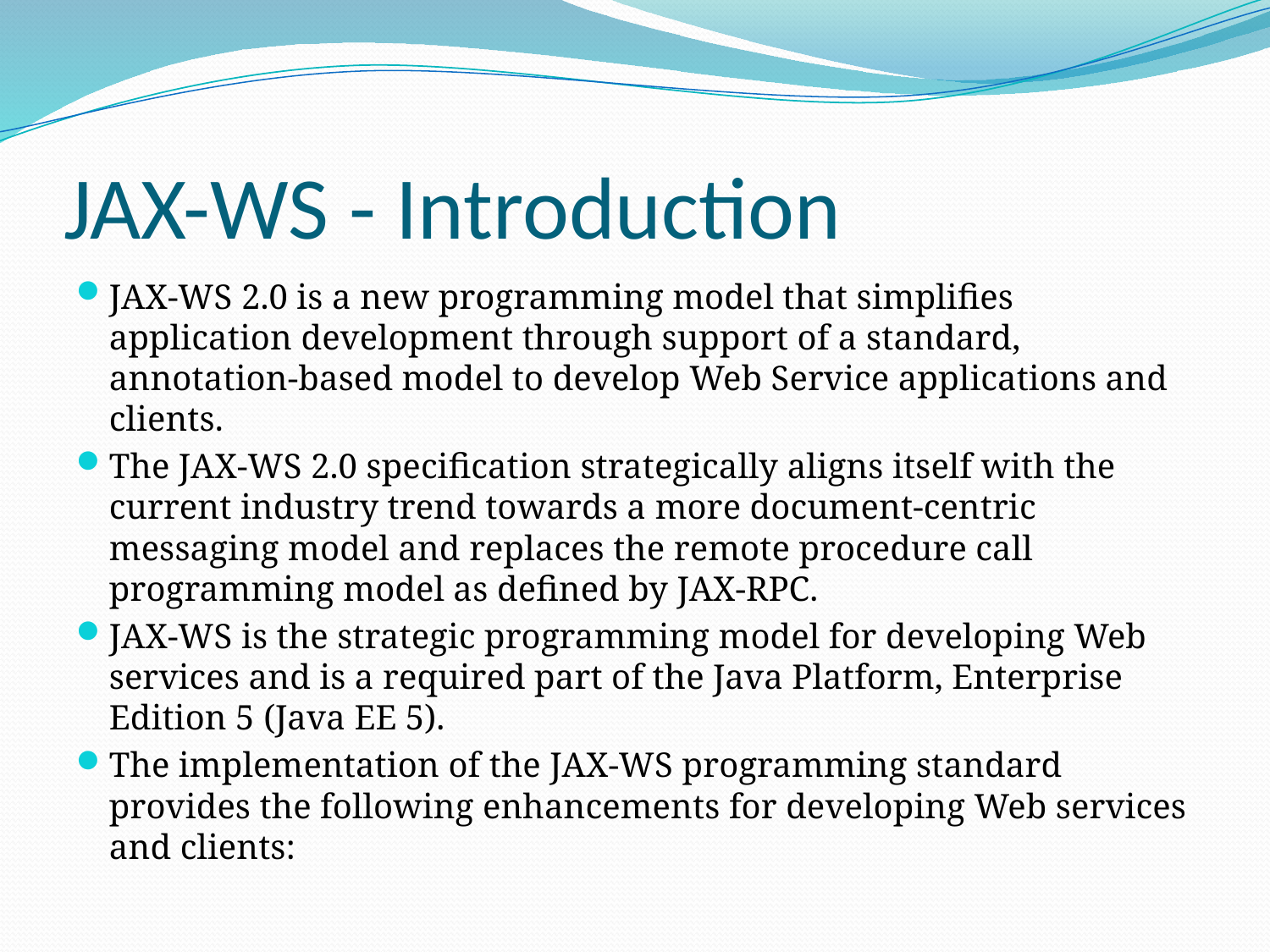

# JAX-WS - Introduction
JAX-WS 2.0 is a new programming model that simplifies application development through support of a standard, annotation-based model to develop Web Service applications and clients.
The JAX-WS 2.0 specification strategically aligns itself with the current industry trend towards a more document-centric messaging model and replaces the remote procedure call programming model as defined by JAX-RPC.
JAX-WS is the strategic programming model for developing Web services and is a required part of the Java Platform, Enterprise Edition 5 (Java EE 5).
The implementation of the JAX-WS programming standard provides the following enhancements for developing Web services and clients: